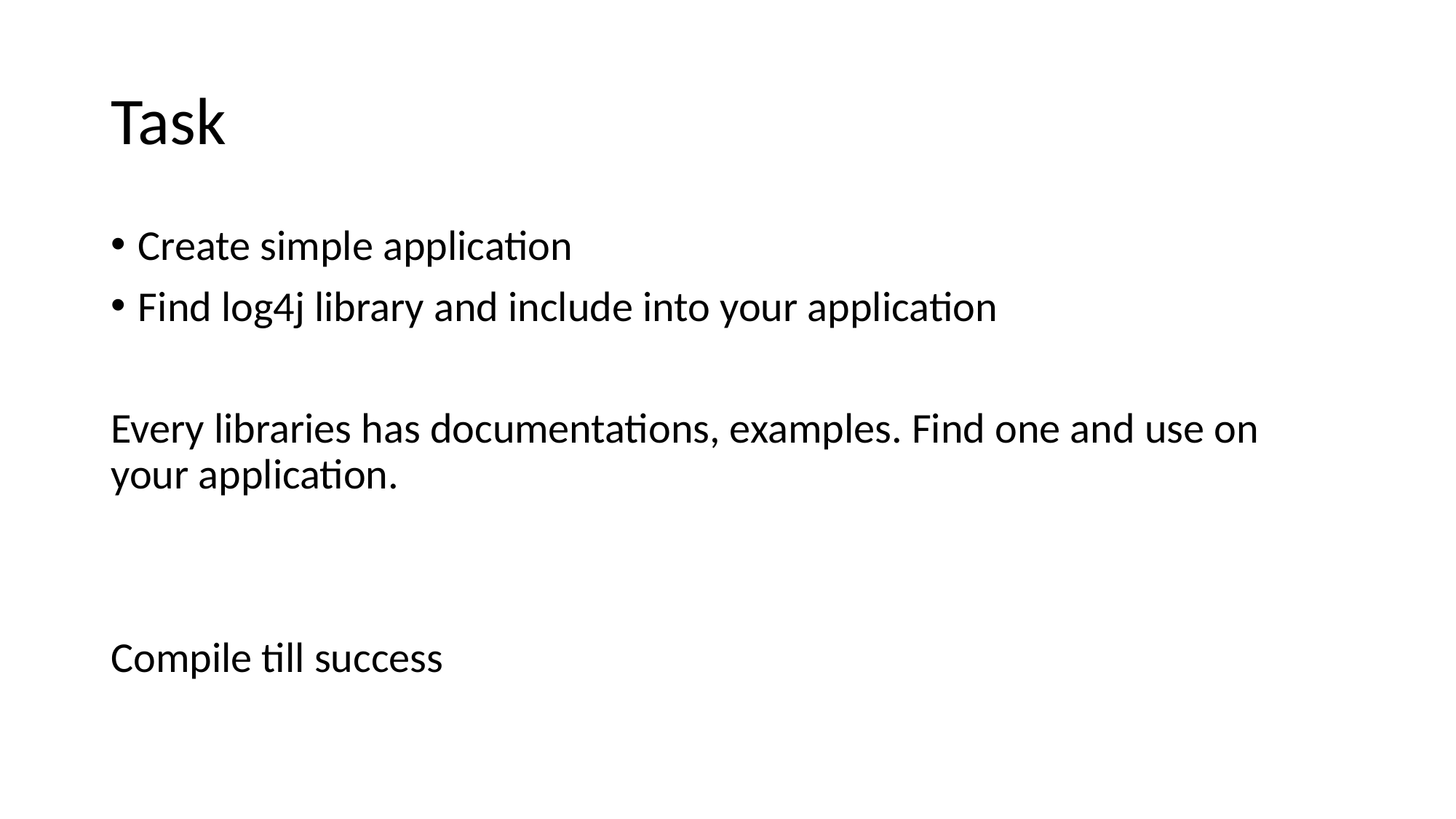

# Task
Create simple application
Find log4j library and include into your application

Every libraries has documentations, examples. Find one and use on your application.

Compile till success